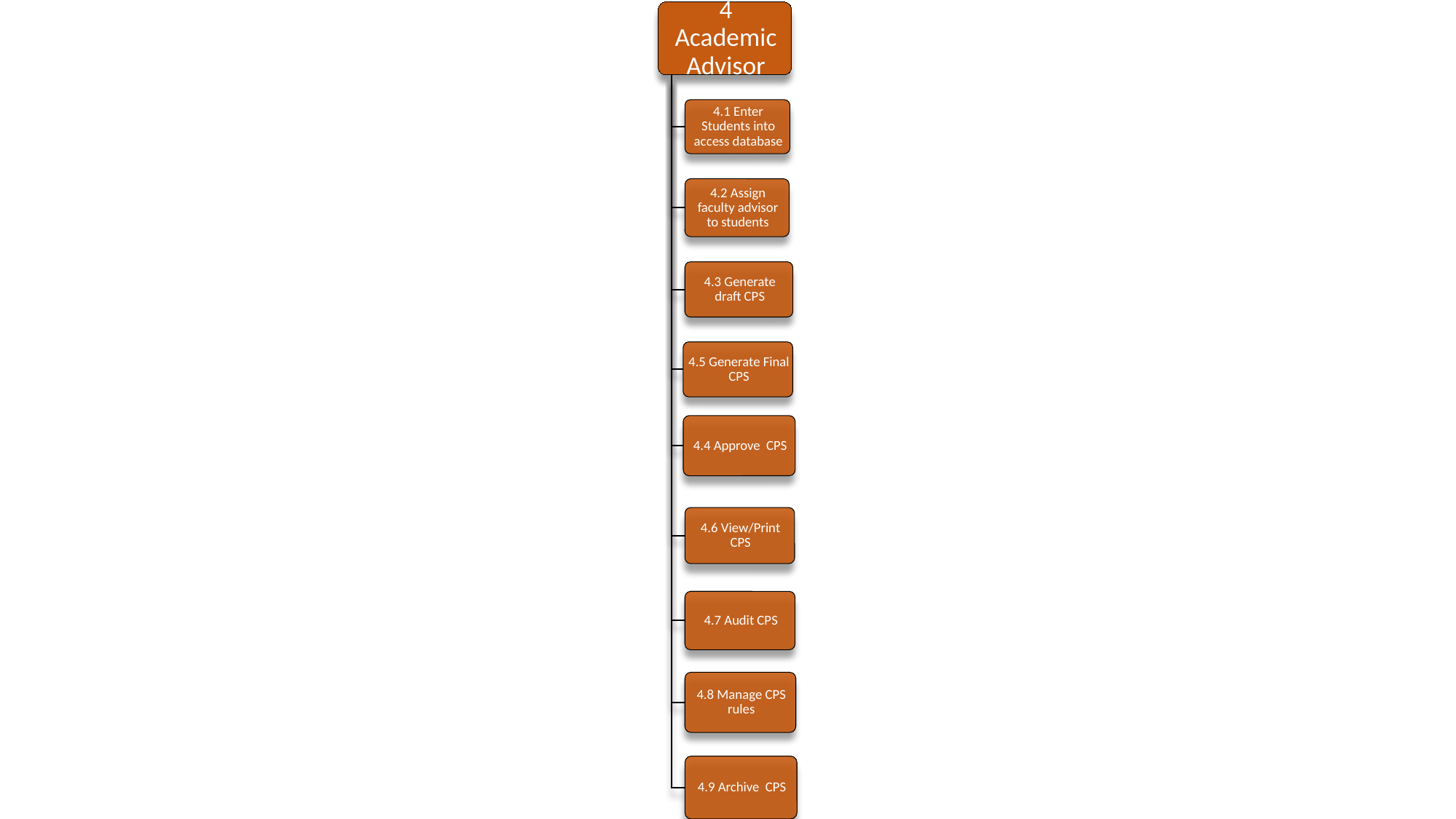

4 Academic Advisor
4.1 Enter Students into access database
4.2 Assign faculty advisor to students
4.3 Generate draft CPS
4.4 Approve  CPS
4.5 Generate Final CPS
4.6 View/Print CPS
4.7 Audit CPS
4.8 Manage CPS rules
4.9 Archive  CPS